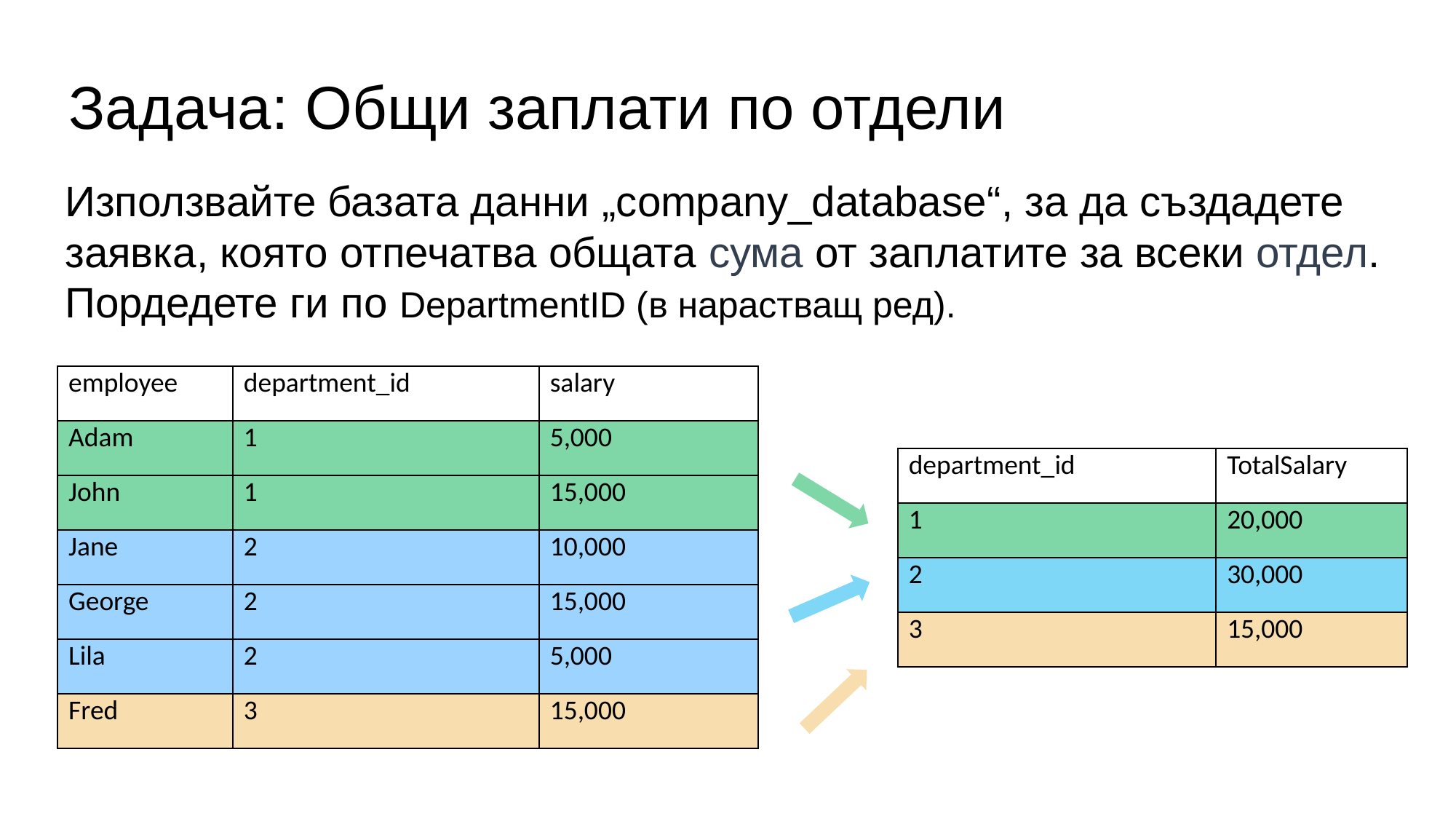

# Задача: Общи заплати по отдели
Използвайте базата данни „company_database“, за да създадете заявка, която отпечатва общата сума от заплатите за всеки отдел. Пордедете ги по DepartmentID (в нарастващ ред).
| employee | department\_id | salary |
| --- | --- | --- |
| Adam | 1 | 5,000 |
| John | 1 | 15,000 |
| Jane | 2 | 10,000 |
| George | 2 | 15,000 |
| Lila | 2 | 5,000 |
| Fred | 3 | 15,000 |
| department\_id | TotalSalary |
| --- | --- |
| 1 | 20,000 |
| 2 | 30,000 |
| 3 | 15,000 |